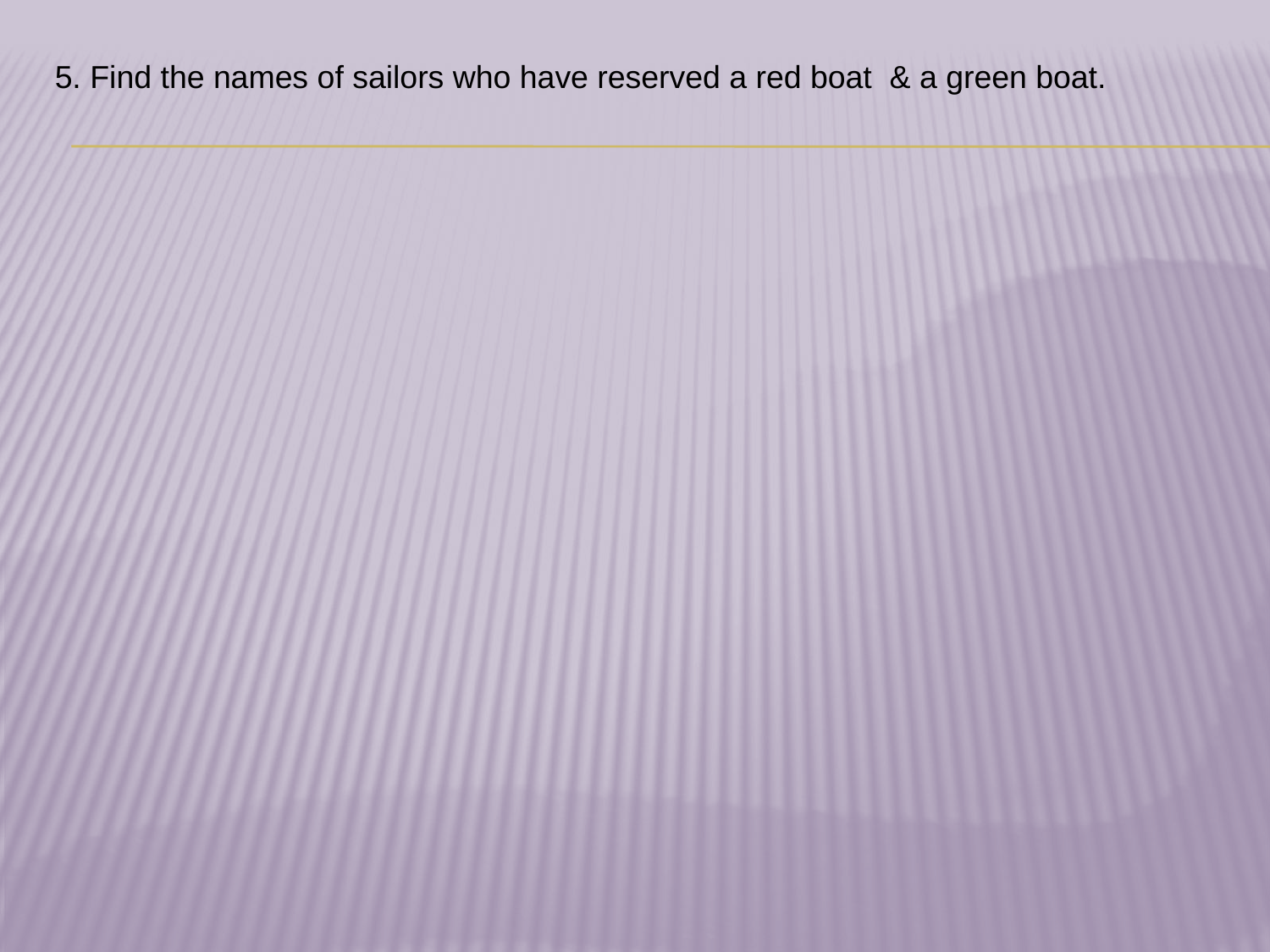

5. Find the names of sailors who have reserved a red boat  & a green boat.